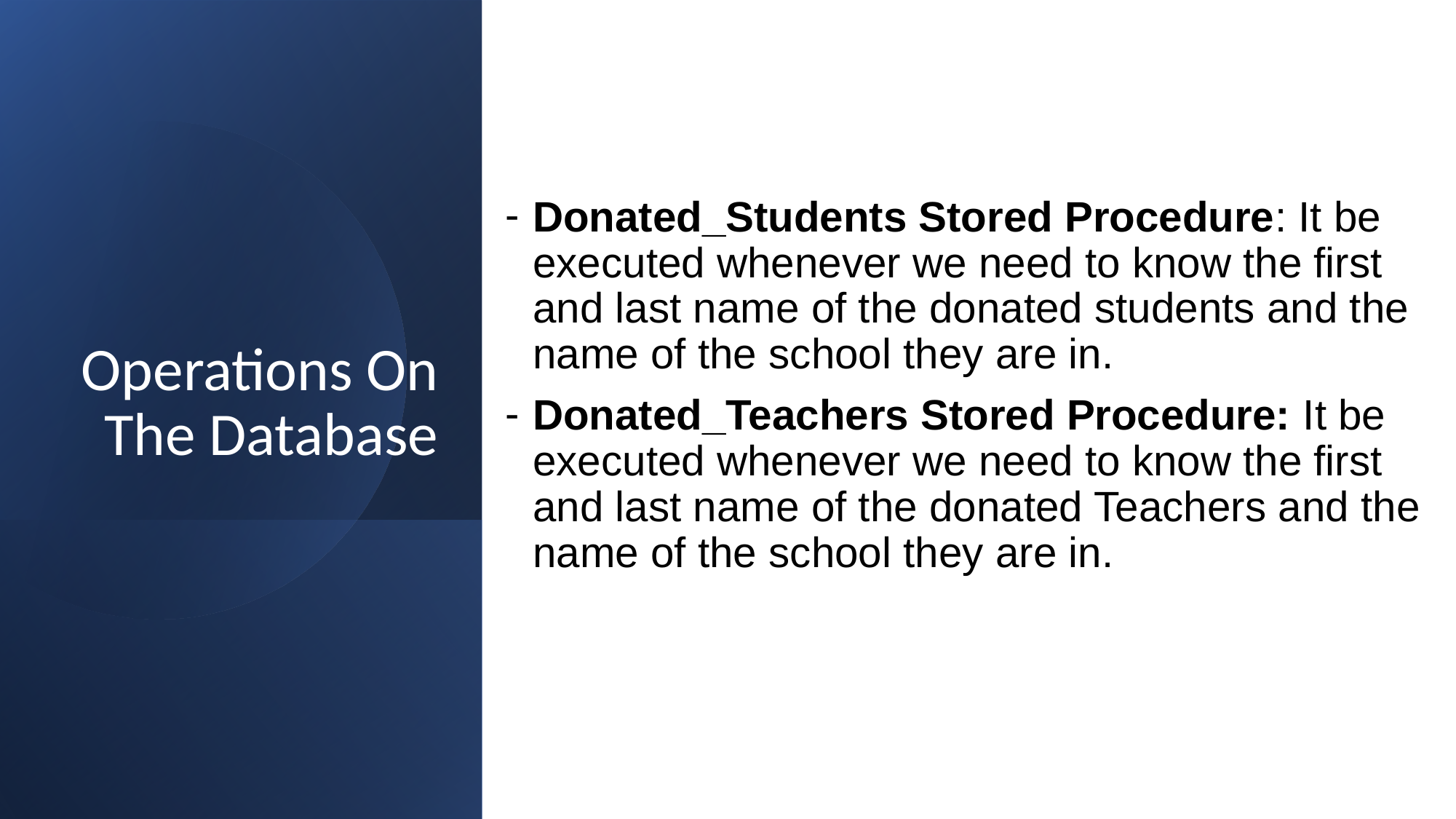

# Operations On The Database

Donated_Students Stored Procedure: It be executed whenever we need to know the first and last name of the donated students and the name of the school they are in.
Donated_Teachers Stored Procedure: It be executed whenever we need to know the first and last name of the donated Teachers and the name of the school they are in.